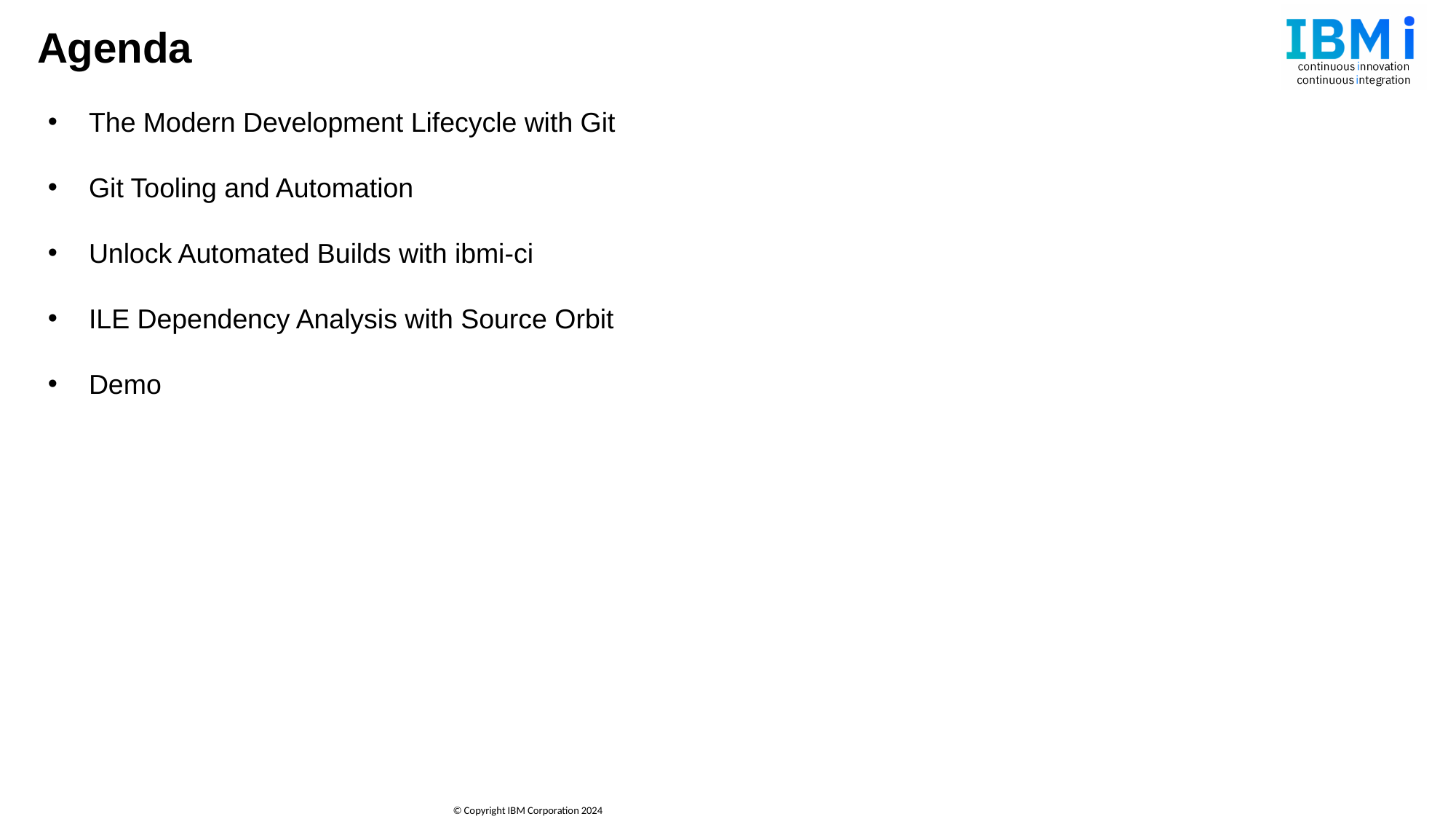

# Agenda
The Modern Development Lifecycle with Git

Git Tooling and Automation

Unlock Automated Builds with ibmi-ci

ILE Dependency Analysis with Source Orbit

Demo